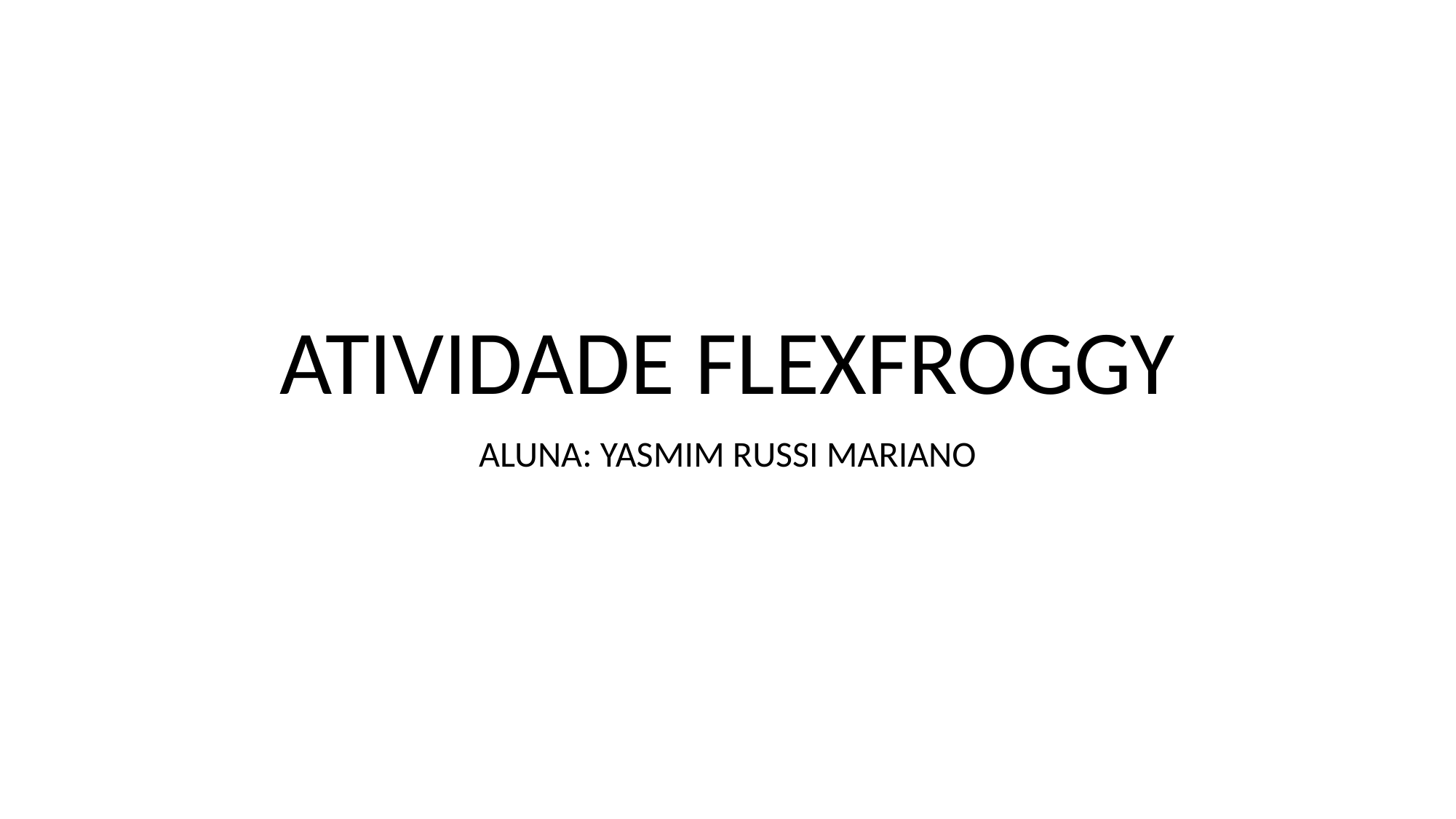

# ATIVIDADE FLEXFROGGY
ALUNA: YASMIM RUSSI MARIANO